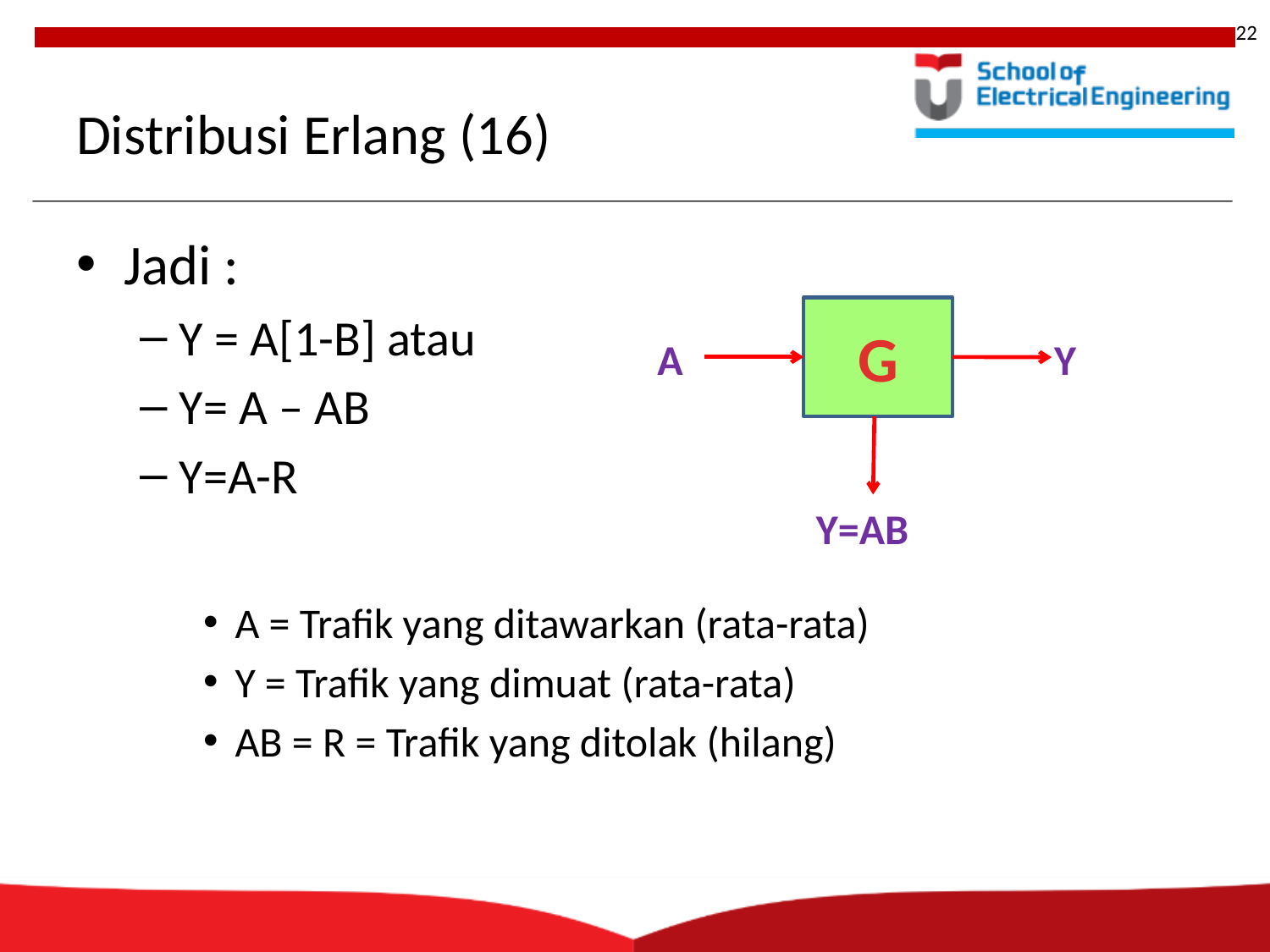

22
# Distribusi Erlang (16)
Jadi :
Y = A[1-B] atau
Y= A – AB
Y=A-R

A = Trafik yang ditawarkan (rata-rata)
Y = Trafik yang dimuat (rata-rata)
AB = R = Trafik yang ditolak (hilang)
G
A
Y
Y=AB